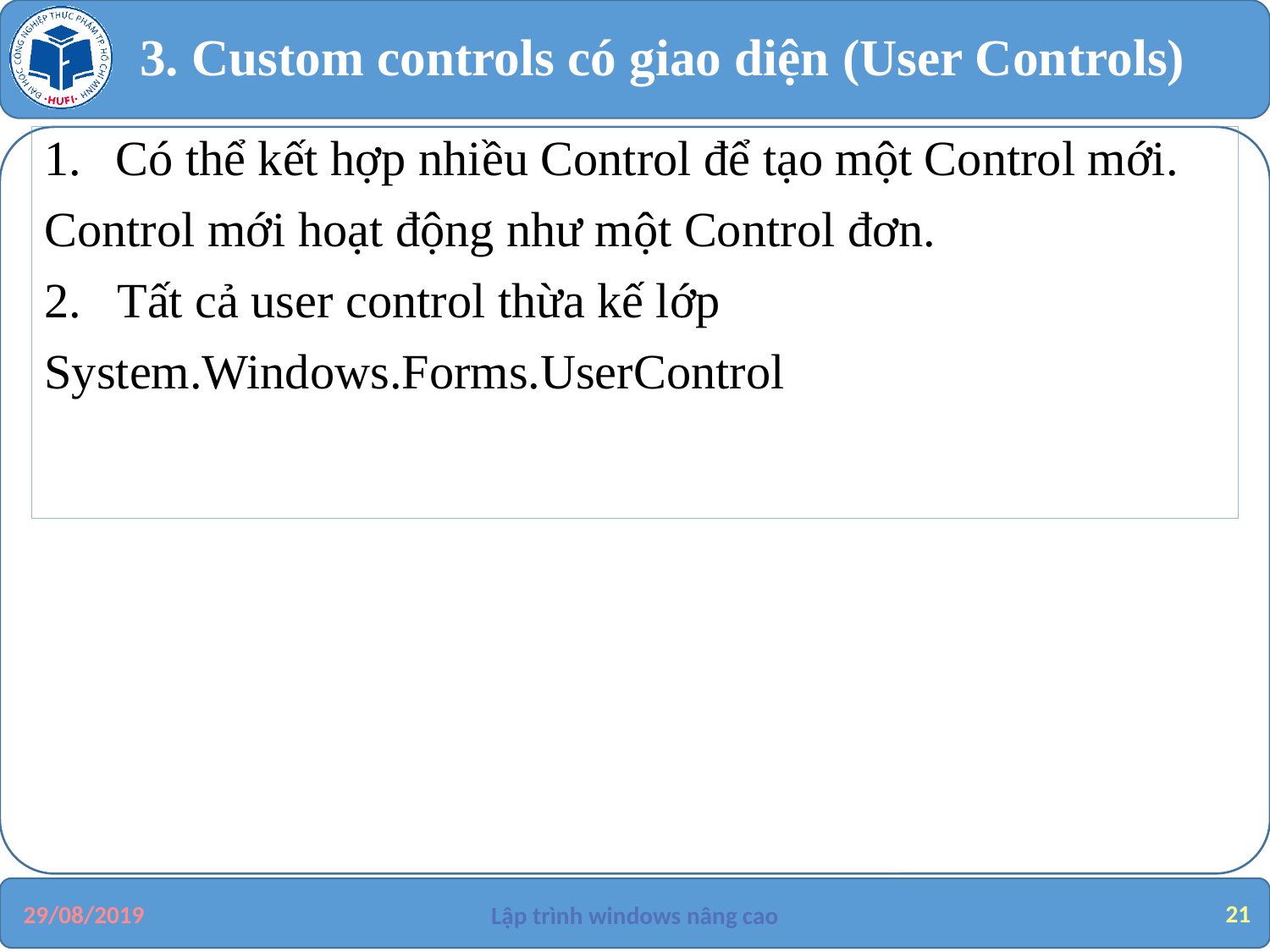

# 3. Custom controls có giao diện (User Controls)
Có thể kết hợp nhiều Control để tạo một Control mới.
Control mới hoạt động như một Control đơn.
2.   Tất cả user control thừa kế lớp
System.Windows.Forms.UserControl
21
29/08/2019
Lập trình windows nâng cao